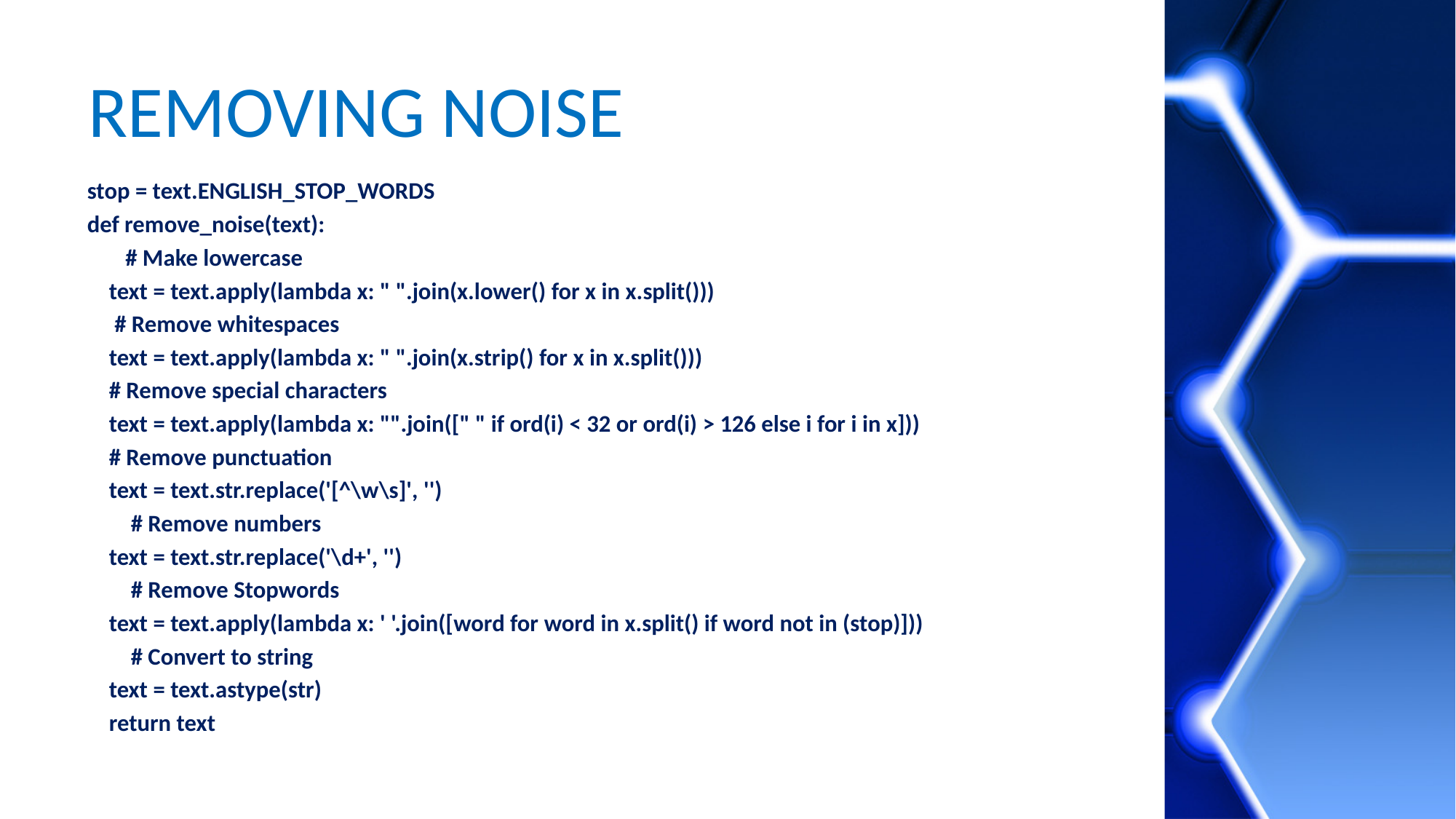

# REMOVING NOISE
stop = text.ENGLISH_STOP_WORDS
def remove_noise(text):
       # Make lowercase
    text = text.apply(lambda x: " ".join(x.lower() for x in x.split()))
     # Remove whitespaces
    text = text.apply(lambda x: " ".join(x.strip() for x in x.split()))
    # Remove special characters
    text = text.apply(lambda x: "".join([" " if ord(i) < 32 or ord(i) > 126 else i for i in x]))
    # Remove punctuation
    text = text.str.replace('[^\w\s]', '')
        # Remove numbers
    text = text.str.replace('\d+', '')
        # Remove Stopwords
    text = text.apply(lambda x: ' '.join([word for word in x.split() if word not in (stop)]))
        # Convert to string
    text = text.astype(str)
    return text